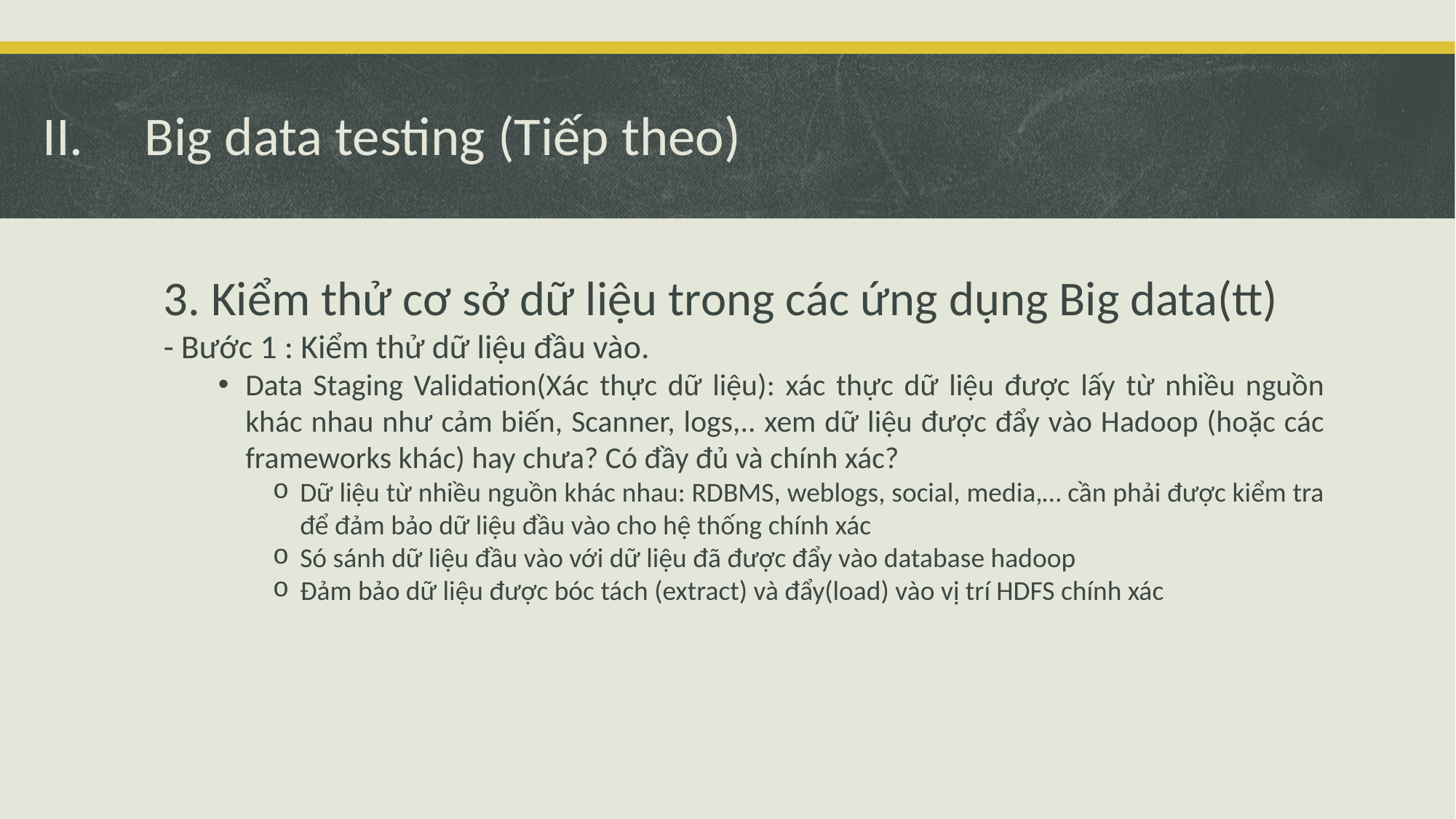

Big data testing (Tiếp theo)
3. Kiểm thử cơ sở dữ liệu trong các ứng dụng Big data(tt)
- Bước 1 : Kiểm thử dữ liệu đầu vào.
Data Staging Validation(Xác thực dữ liệu): xác thực dữ liệu được lấy từ nhiều nguồn khác nhau như cảm biến, Scanner, logs,.. xem dữ liệu được đẩy vào Hadoop (hoặc các frameworks khác) hay chưa? Có đầy đủ và chính xác?
Dữ liệu từ nhiều nguồn khác nhau: RDBMS, weblogs, social, media,… cần phải được kiểm tra để đảm bảo dữ liệu đầu vào cho hệ thống chính xác
Só sánh dữ liệu đầu vào với dữ liệu đã được đẩy vào database hadoop
Đảm bảo dữ liệu được bóc tách (extract) và đẩy(load) vào vị trí HDFS chính xác